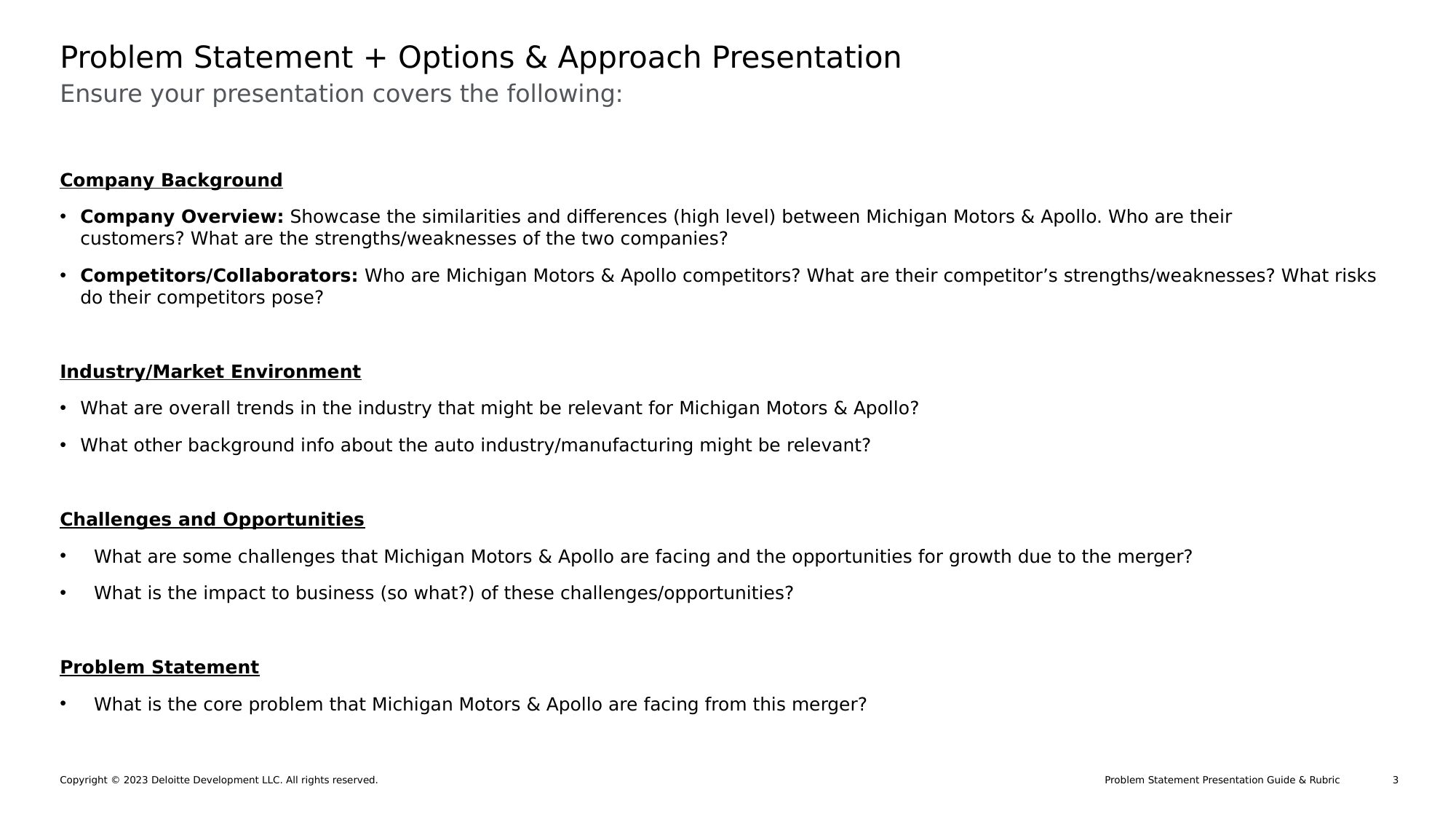

# Problem Statement + Options & Approach Presentation
Ensure your presentation covers the following:
Company Background
Company Overview: Showcase the similarities and differences (high level) between Michigan Motors & Apollo. Who are their customers? What are the strengths/weaknesses of the two companies?
Competitors/Collaborators: Who are Michigan Motors & Apollo competitors? What are their competitor’s strengths/weaknesses? What risks do their competitors pose?

Industry/Market Environment
What are overall trends in the industry that might be relevant for Michigan Motors & Apollo?
What other background info about the auto industry/manufacturing might be relevant?

Challenges and Opportunities
What are some challenges that Michigan Motors & Apollo are facing and the opportunities for growth due to the merger?
What is the impact to business (so what?) of these challenges/opportunities?

Problem Statement
What is the core problem that Michigan Motors & Apollo are facing from this merger?